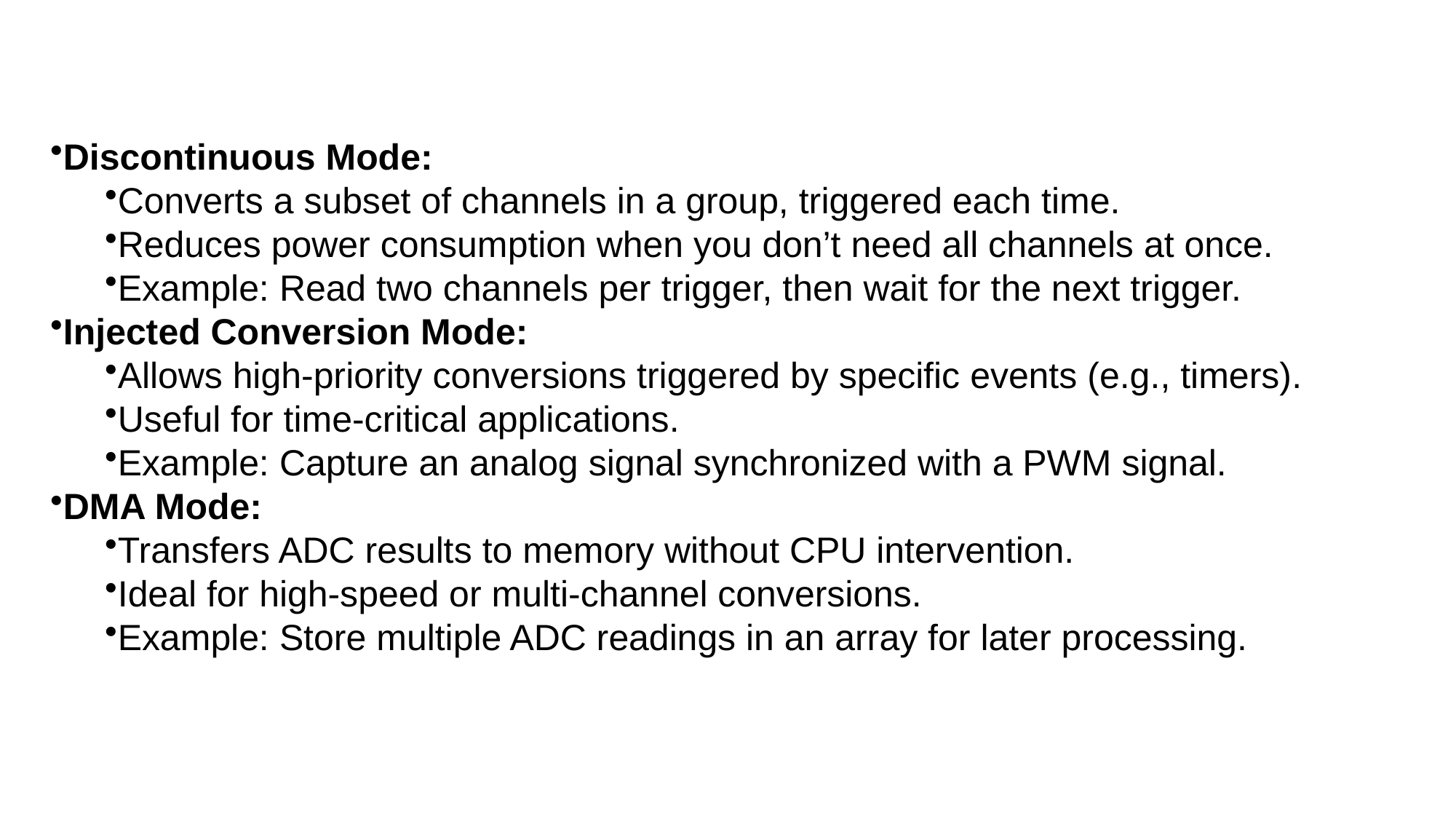

Discontinuous Mode:
Converts a subset of channels in a group, triggered each time.
Reduces power consumption when you don’t need all channels at once.
Example: Read two channels per trigger, then wait for the next trigger.
Injected Conversion Mode:
Allows high-priority conversions triggered by specific events (e.g., timers).
Useful for time-critical applications.
Example: Capture an analog signal synchronized with a PWM signal.
DMA Mode:
Transfers ADC results to memory without CPU intervention.
Ideal for high-speed or multi-channel conversions.
Example: Store multiple ADC readings in an array for later processing.